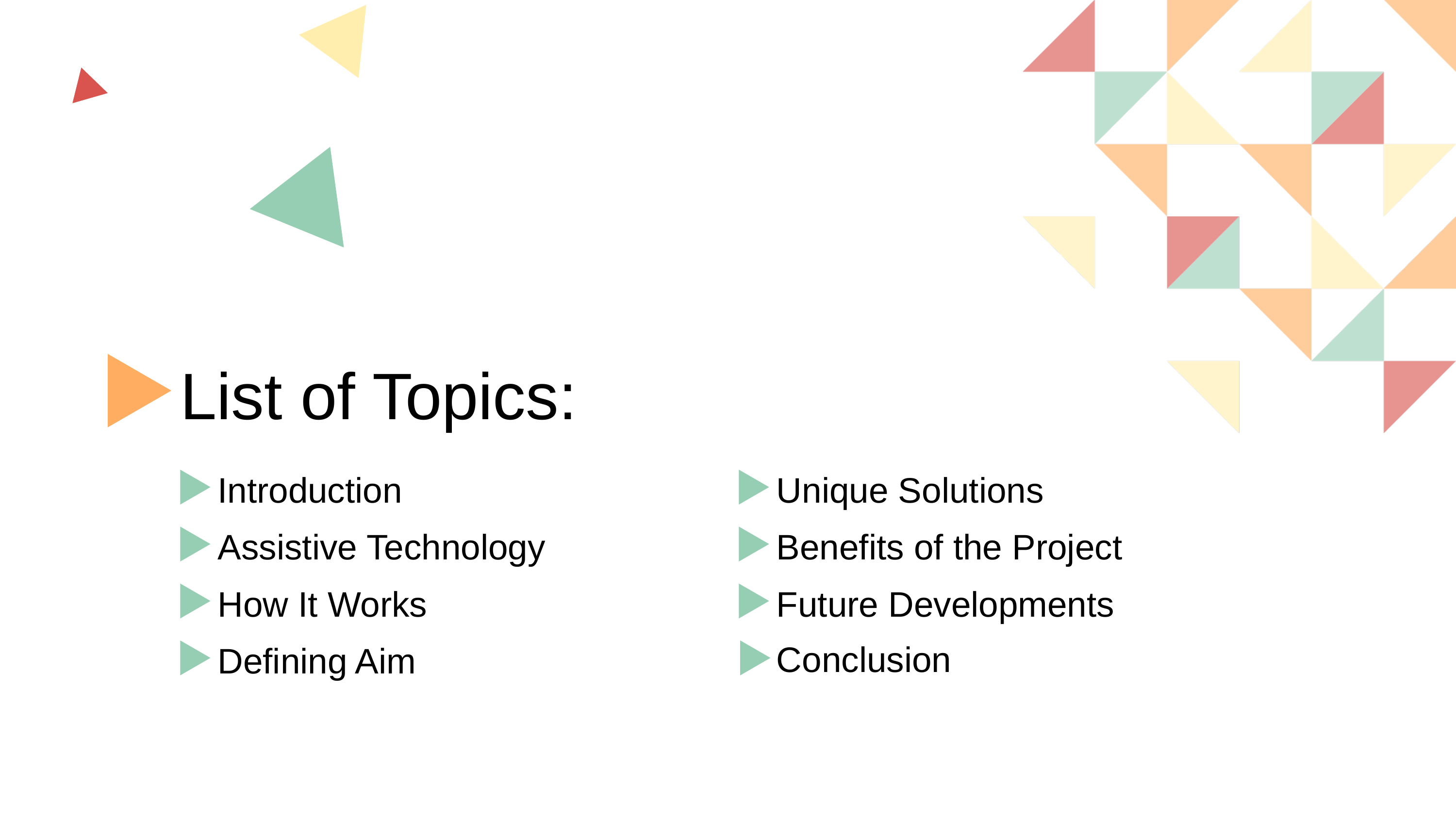

List of Topics:

Introduction
Unique Solutions

Assistive Technology
Benefits of the Project

How It Works
Future Developments

Conclusion
Defining Aim